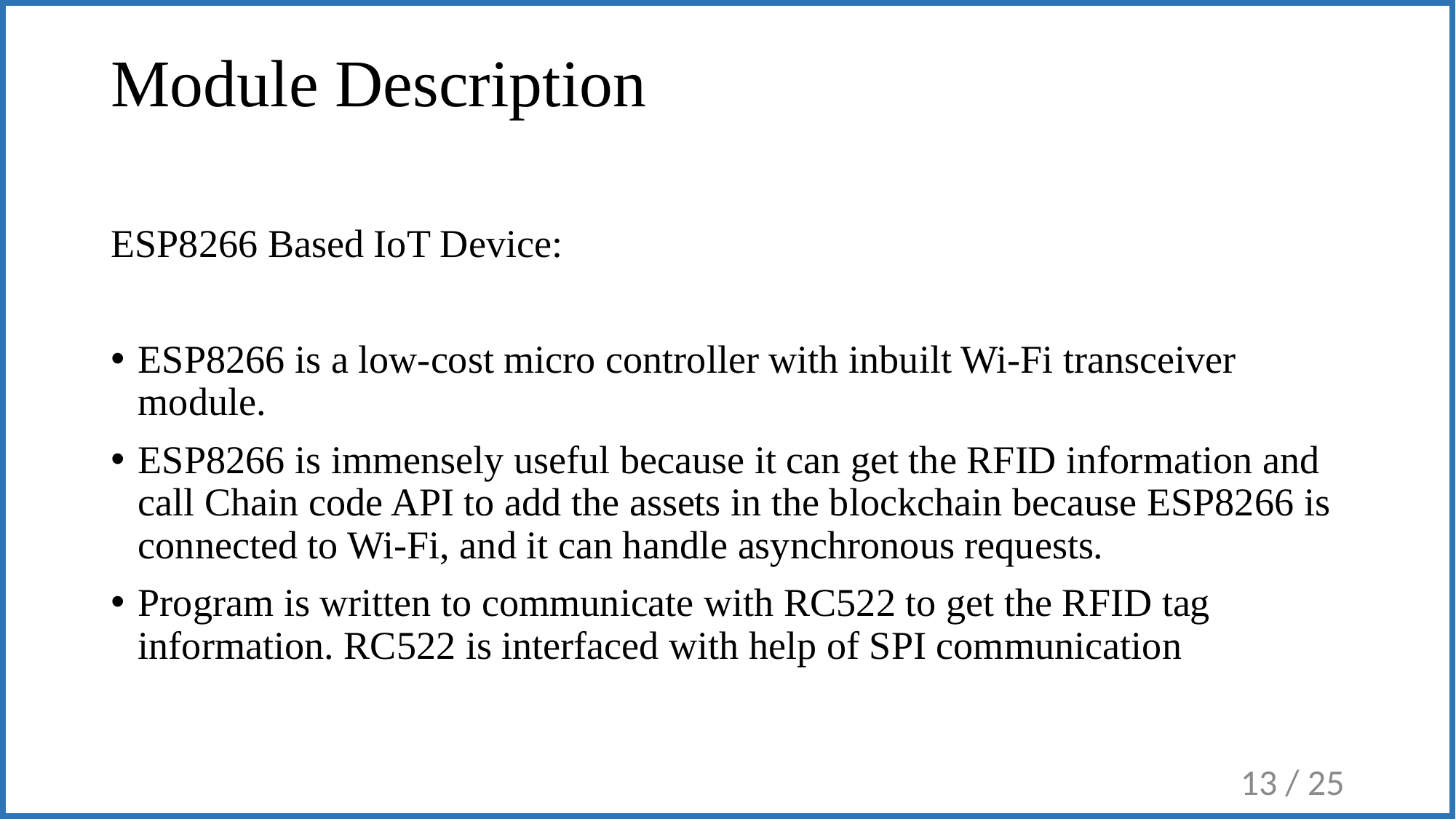

Module Description
ESP8266 Based IoT Device:

ESP8266 is a low-cost micro controller with inbuilt Wi-Fi transceiver module.
ESP8266 is immensely useful because it can get the RFID information and call Chain code API to add the assets in the blockchain because ESP8266 is connected to Wi-Fi, and it can handle asynchronous requests.
Program is written to communicate with RC522 to get the RFID tag information. RC522 is interfaced with help of SPI communication

13 / 25